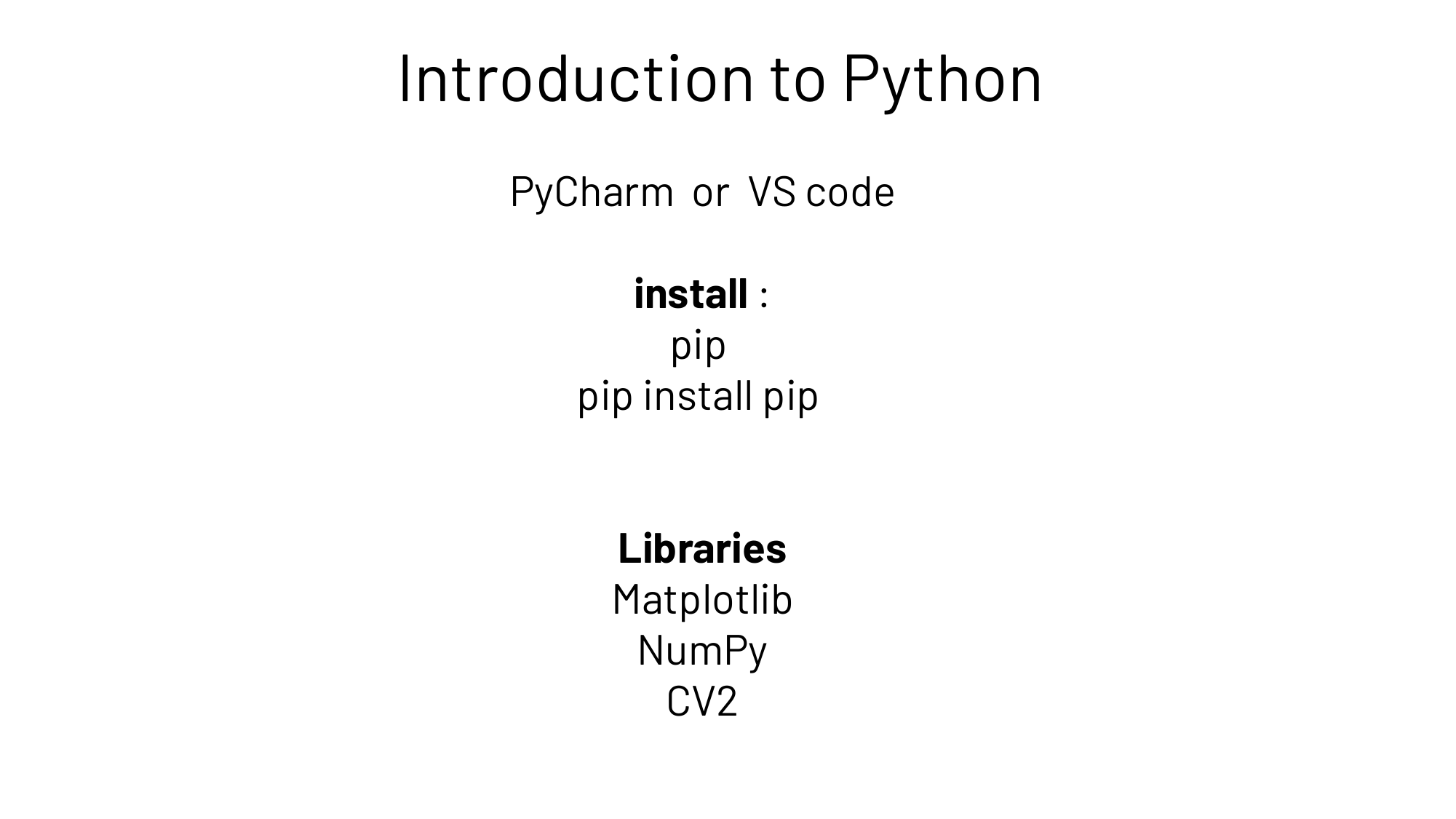

# Introduction to Python
PyCharm  or  VS code
install :
pip
pip install pip

Libraries
Matplotlib
NumPy
CV2